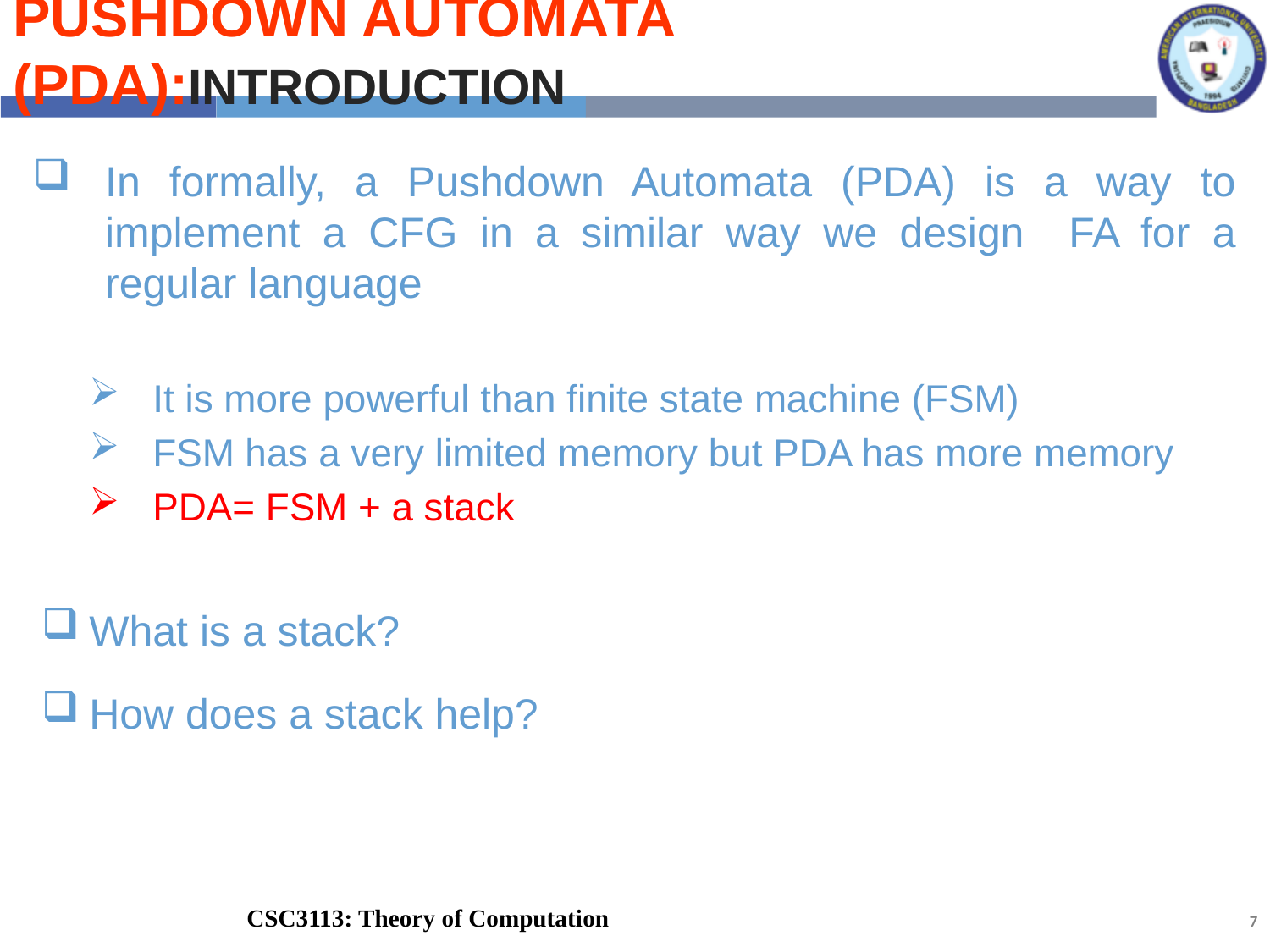

Pushdown Automata (PDA):Introduction
In formally, a Pushdown Automata (PDA) is a way to implement a CFG in a similar way we design  FA for a regular language

It is more powerful than finite state machine (FSM)
FSM has a very limited memory but PDA has more memory
PDA= FSM + a stack

What is a stack?
How does a stack help?

CSC3113: Theory of Computation